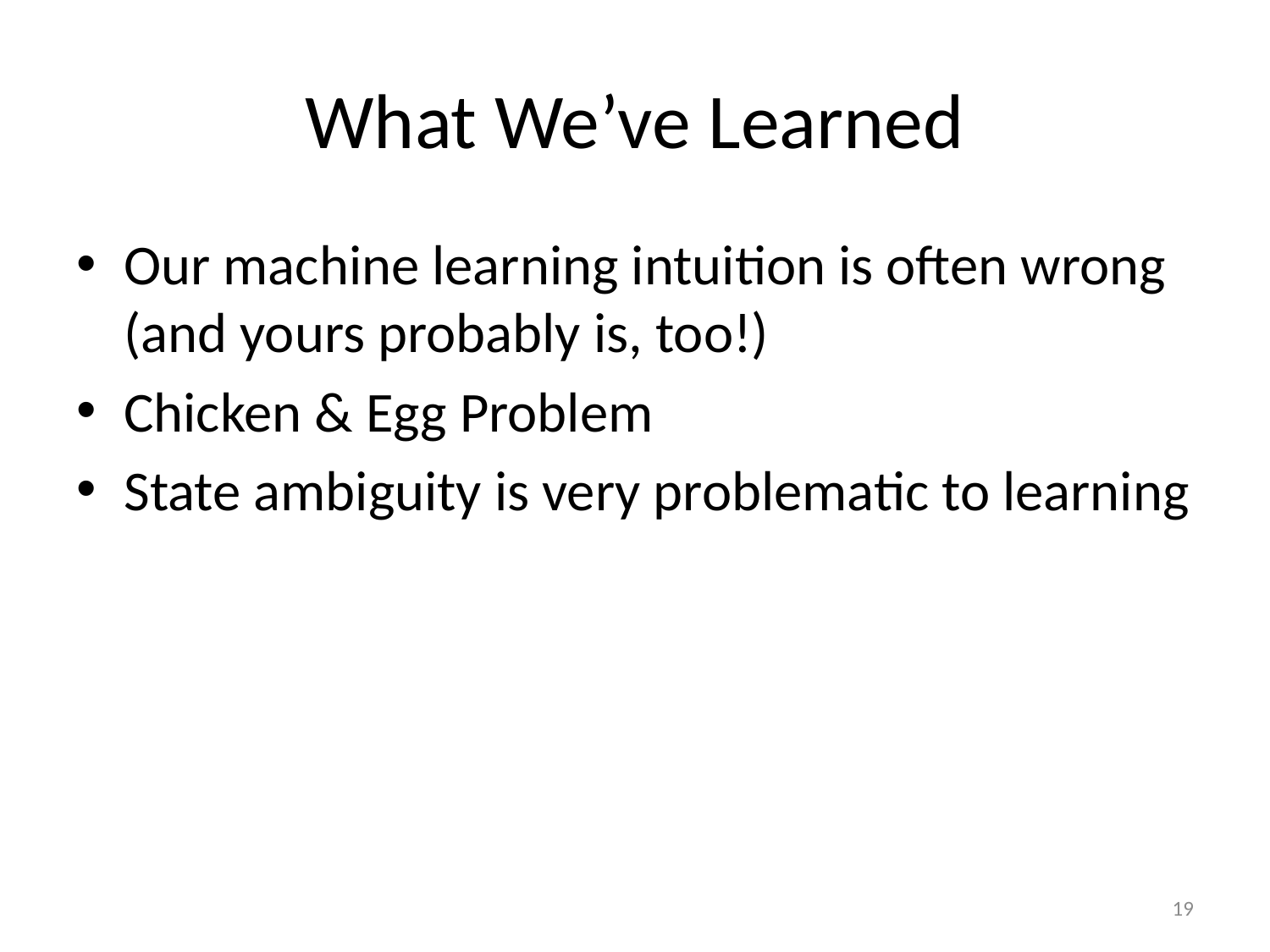

# What We’ve Learned
Our machine learning intuition is often wrong (and yours probably is, too!)
Chicken & Egg Problem
State ambiguity is very problematic to learning

19